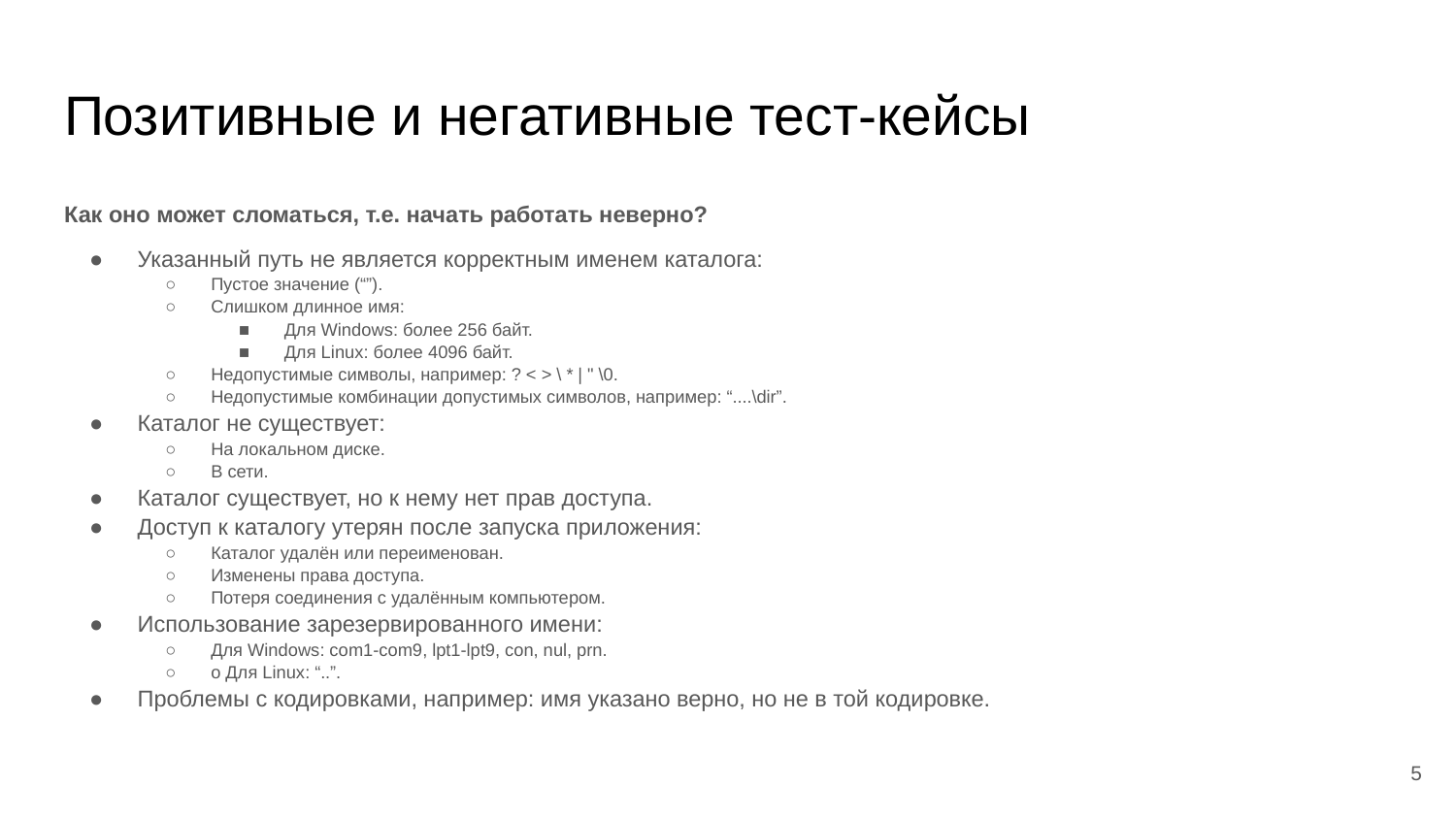

# Позитивные и негативные тест-кейсы
Как оно может сломаться, т.е. начать работать неверно?
Указанный путь не является корректным именем каталога:
Пустое значение (“”).
Слишком длинное имя:
Для Windows: более 256 байт.
Для Linux: более 4096 байт.
Недопустимые символы, например: ? < > \ * | " \0.
Недопустимые комбинации допустимых символов, например: “....\dir”.
Каталог не существует:
На локальном диске.
В сети.
Каталог существует, но к нему нет прав доступа.
Доступ к каталогу утерян после запуска приложения:
Каталог удалён или переименован.
Изменены права доступа.
Потеря соединения с удалённым компьютером.
Использование зарезервированного имени:
Для Windows: com1-com9, lpt1-lpt9, con, nul, prn.
o Для Linux: “..”.
Проблемы с кодировками, например: имя указано верно, но не в той кодировке.
5